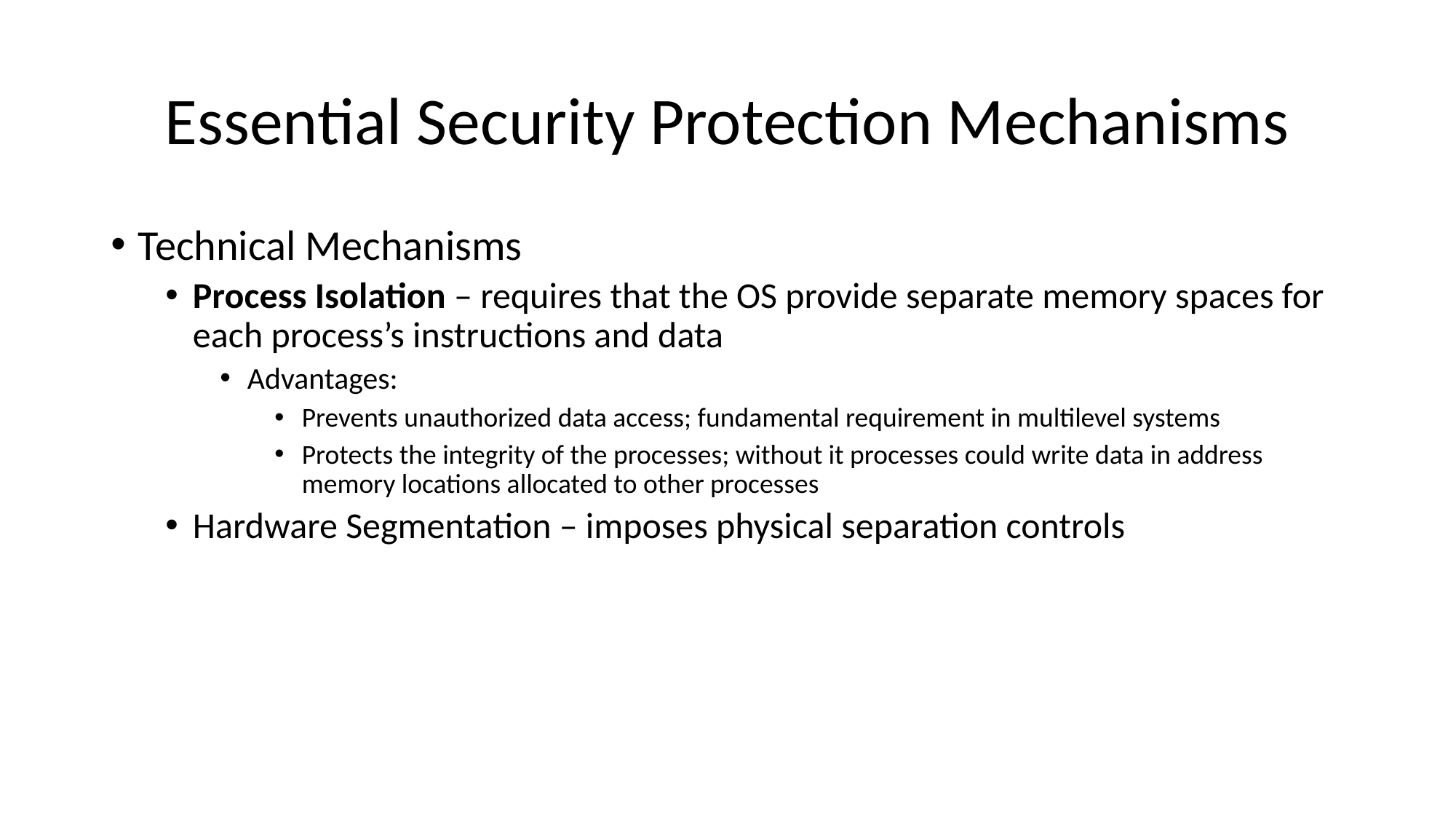

# Essential Security Protection Mechanisms
Technical Mechanisms
Process Isolation – requires that the OS provide separate memory spaces for each process’s instructions and data
Advantages:
Prevents unauthorized data access; fundamental requirement in multilevel systems
Protects the integrity of the processes; without it processes could write data in address memory locations allocated to other processes
Hardware Segmentation – imposes physical separation controls